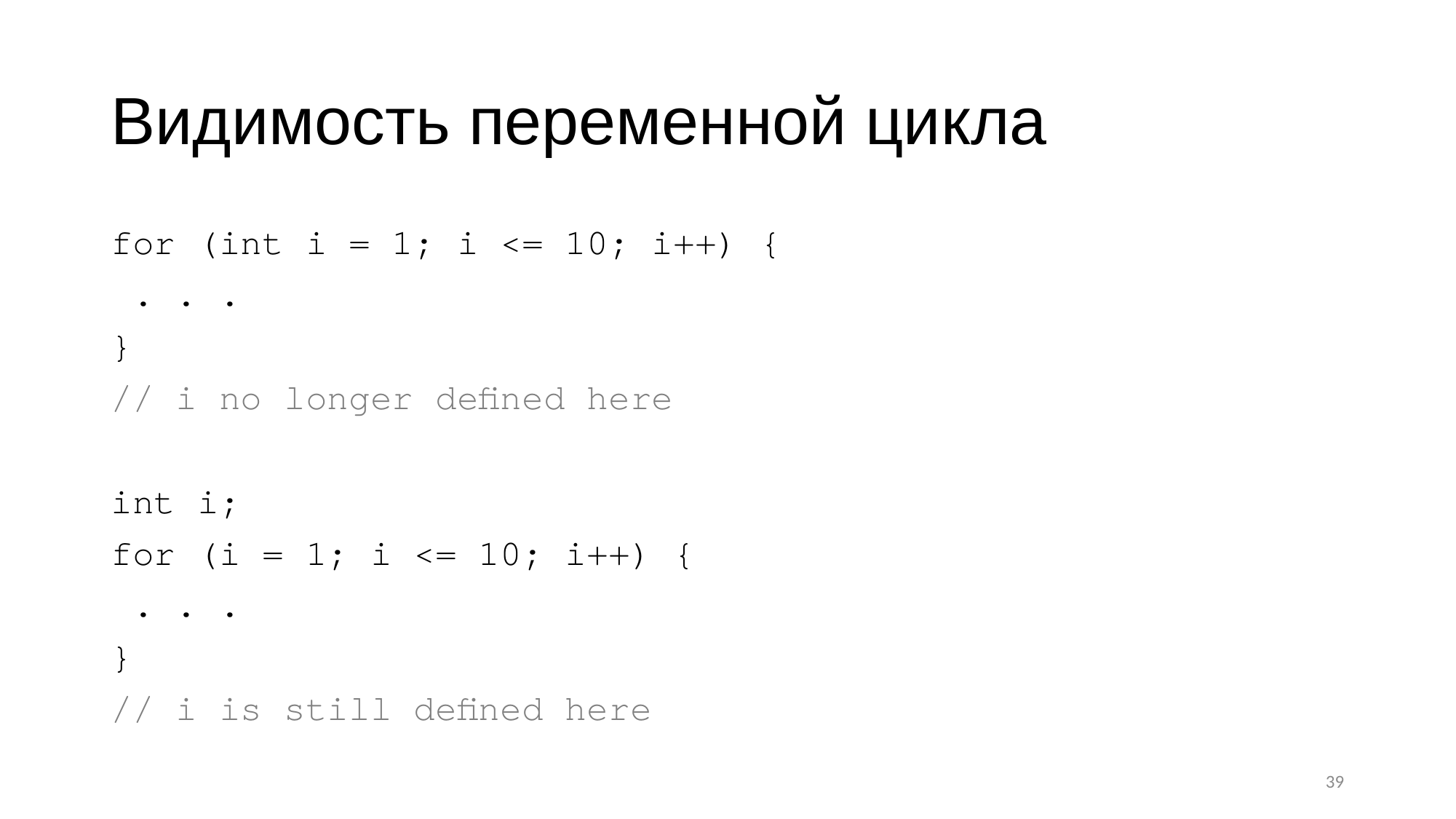

# Видимость переменной цикла
for (int i = 1; i <= 10; i++) {
 . . .
}
// i no longer defined here

int i;
for (i = 1; i <= 10; i++) {
 . . .
}
// i is still defined here
39